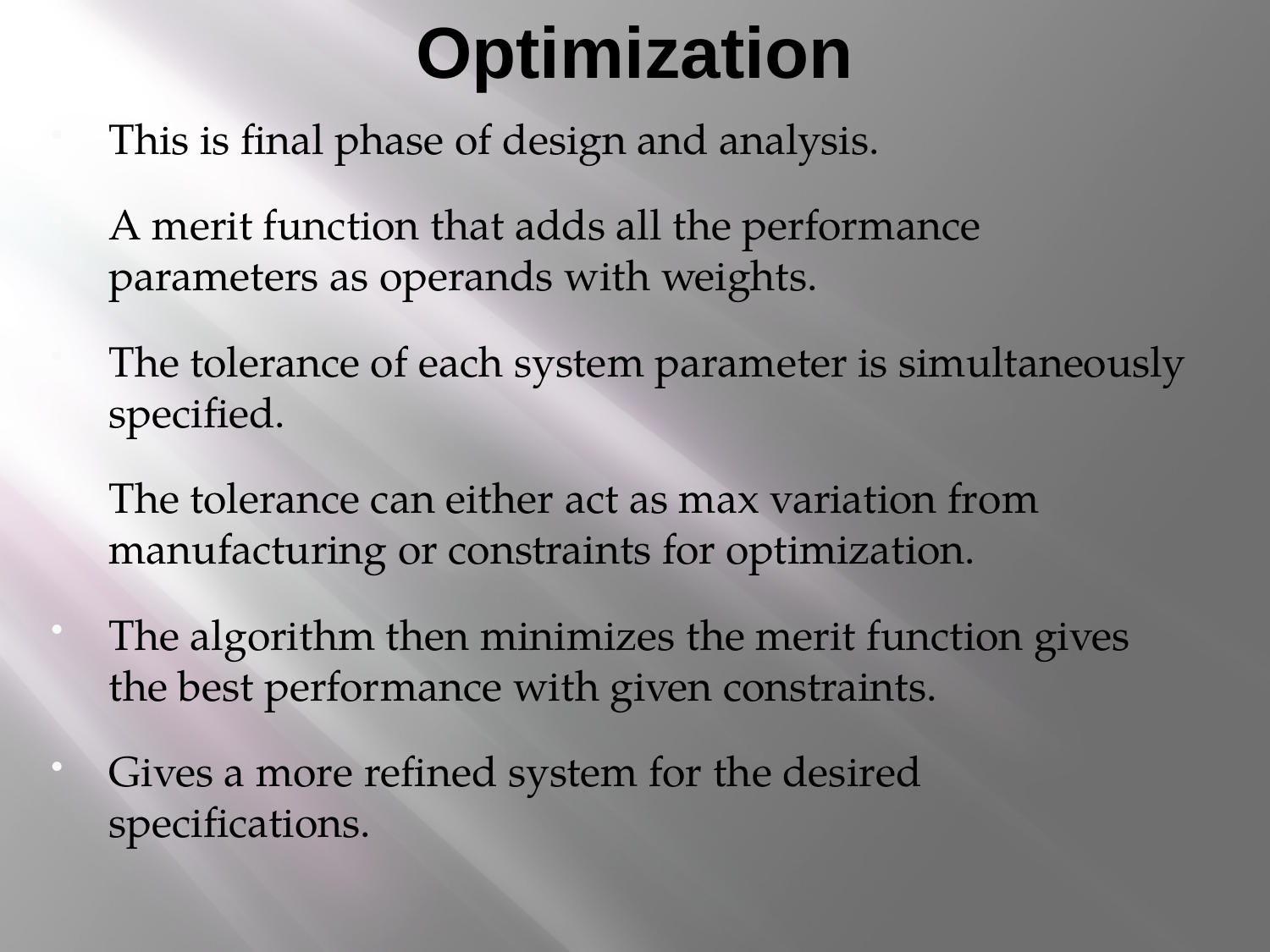

# Optimization
This is final phase of design and analysis.
A merit function that adds all the performance parameters as operands with weights.
The tolerance of each system parameter is simultaneously specified.
The tolerance can either act as max variation from manufacturing or constraints for optimization.
The algorithm then minimizes the merit function gives the best performance with given constraints.
Gives a more refined system for the desired specifications.